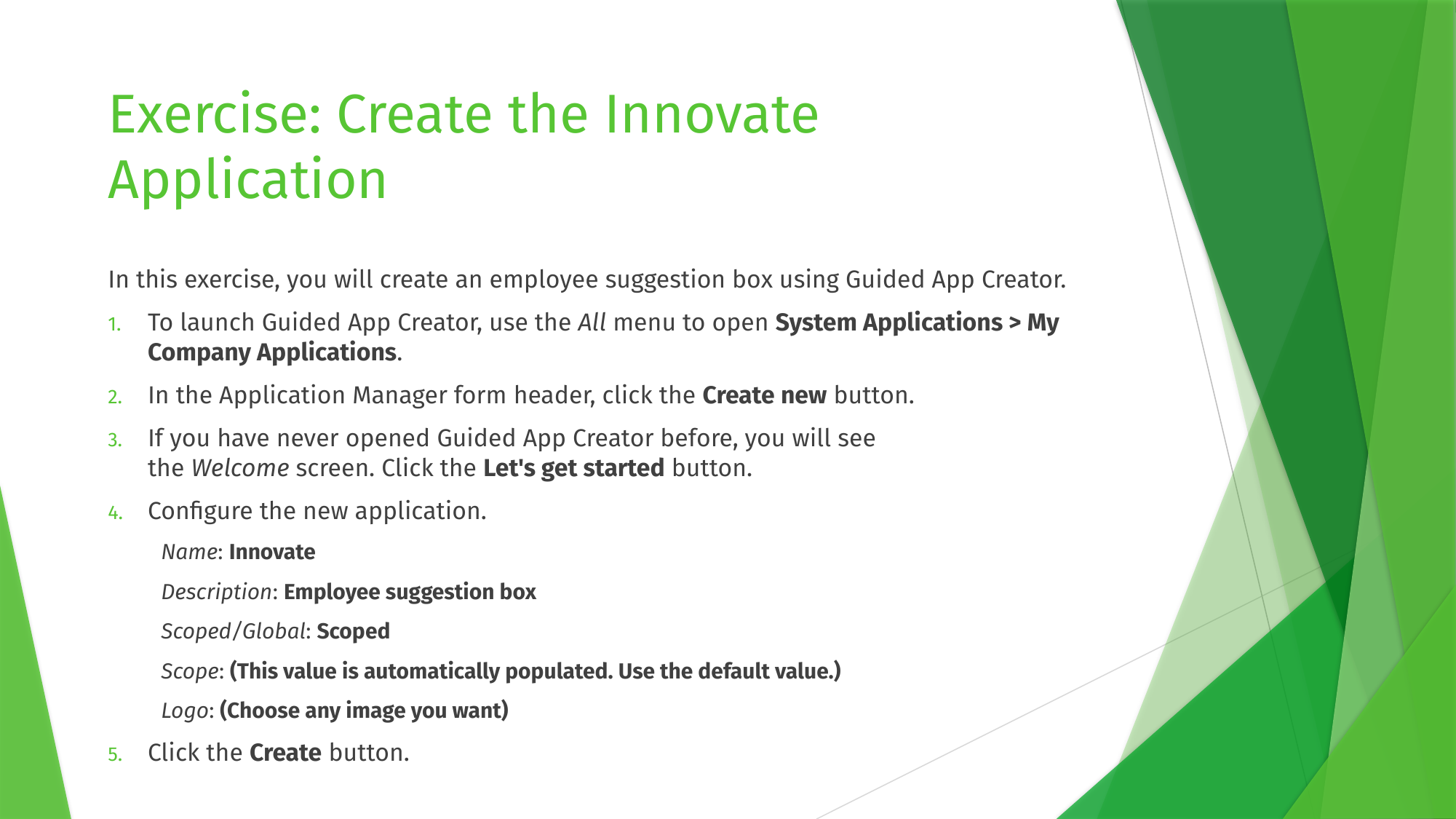

# Exercise: Create the Innovate Application
In this exercise, you will create an employee suggestion box using Guided App Creator.
To launch Guided App Creator, use the All menu to open System Applications > My Company Applications.
In the Application Manager form header, click the Create new button.
If you have never opened Guided App Creator before, you will see the Welcome screen. Click the Let's get started button.
Configure the new application.
Name: Innovate
Description: Employee suggestion box
Scoped/Global: Scoped
Scope: (This value is automatically populated. Use the default value.)
Logo: (Choose any image you want)
Click the Create button.